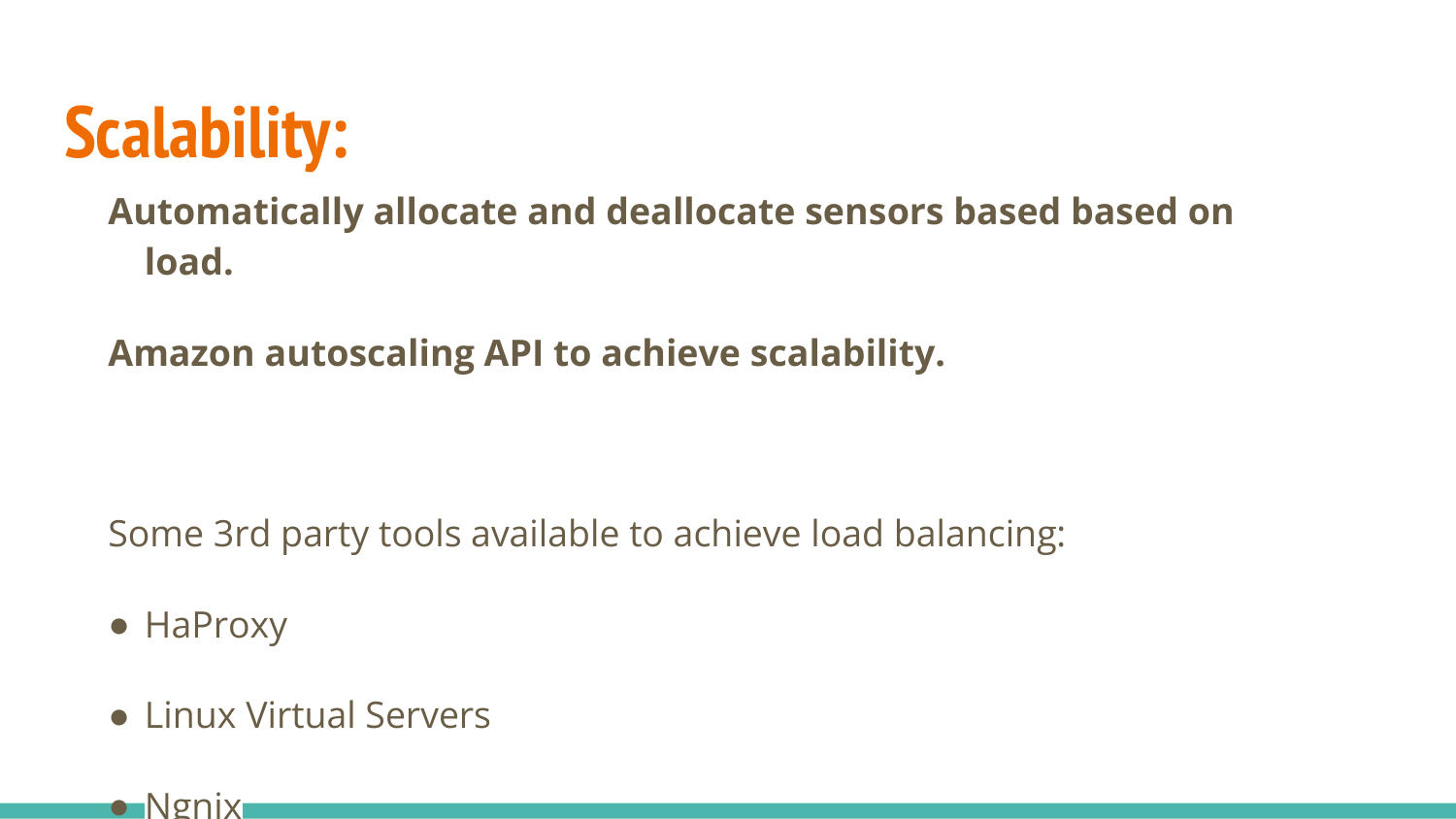

# Scalability:
Automatically allocate and deallocate sensors based based on load.
Amazon autoscaling API to achieve scalability.

Some 3rd party tools available to achieve load balancing:
HaProxy
Linux Virtual Servers
Ngnix